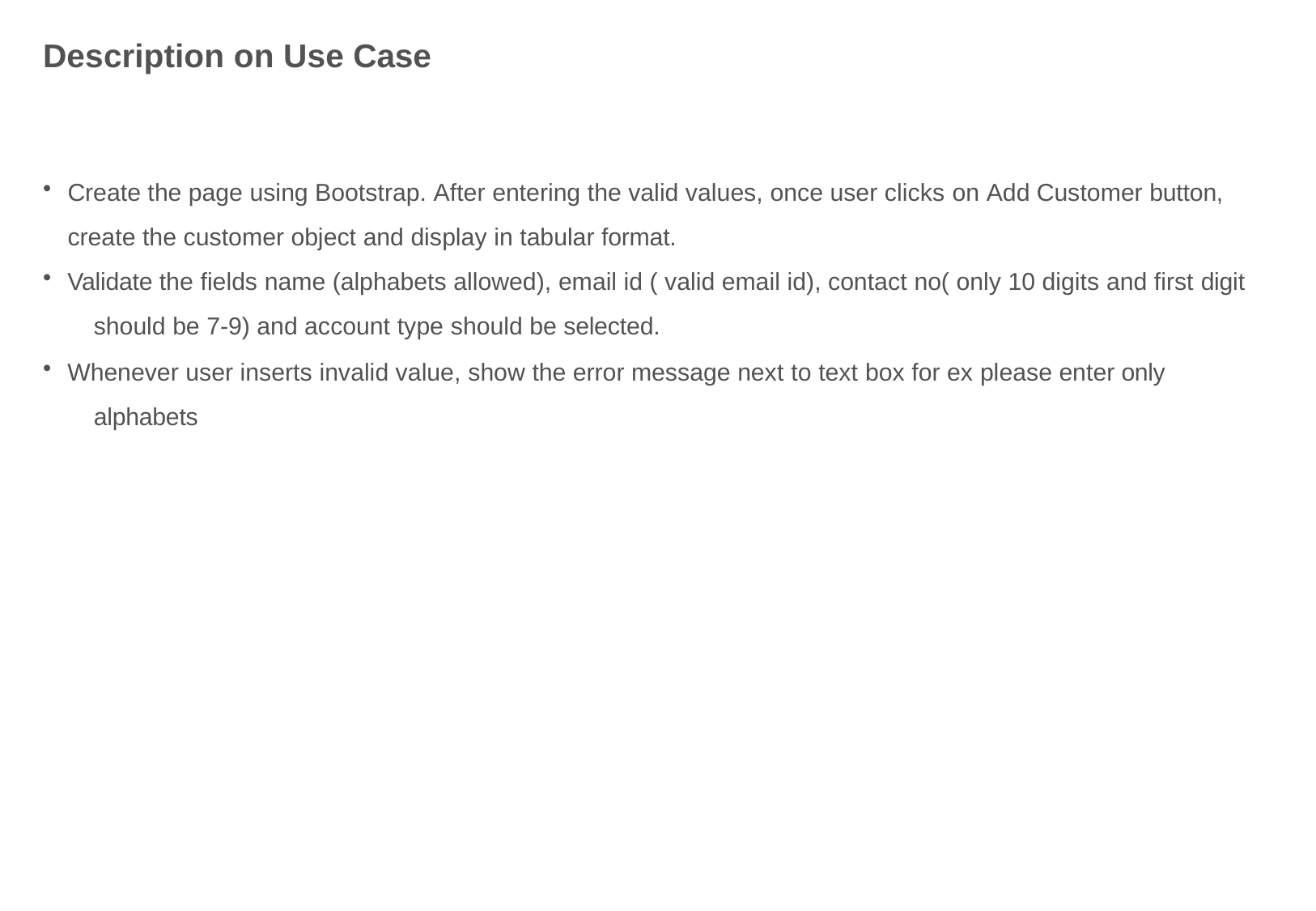

# Description on Use Case
Create the page using Bootstrap. After entering the valid values, once user clicks on Add Customer button,
create the customer object and display in tabular format.
Validate the fields name (alphabets allowed), email id ( valid email id), contact no( only 10 digits and first digit 	should be 7-9) and account type should be selected.
Whenever user inserts invalid value, show the error message next to text box for ex please enter only 	alphabets